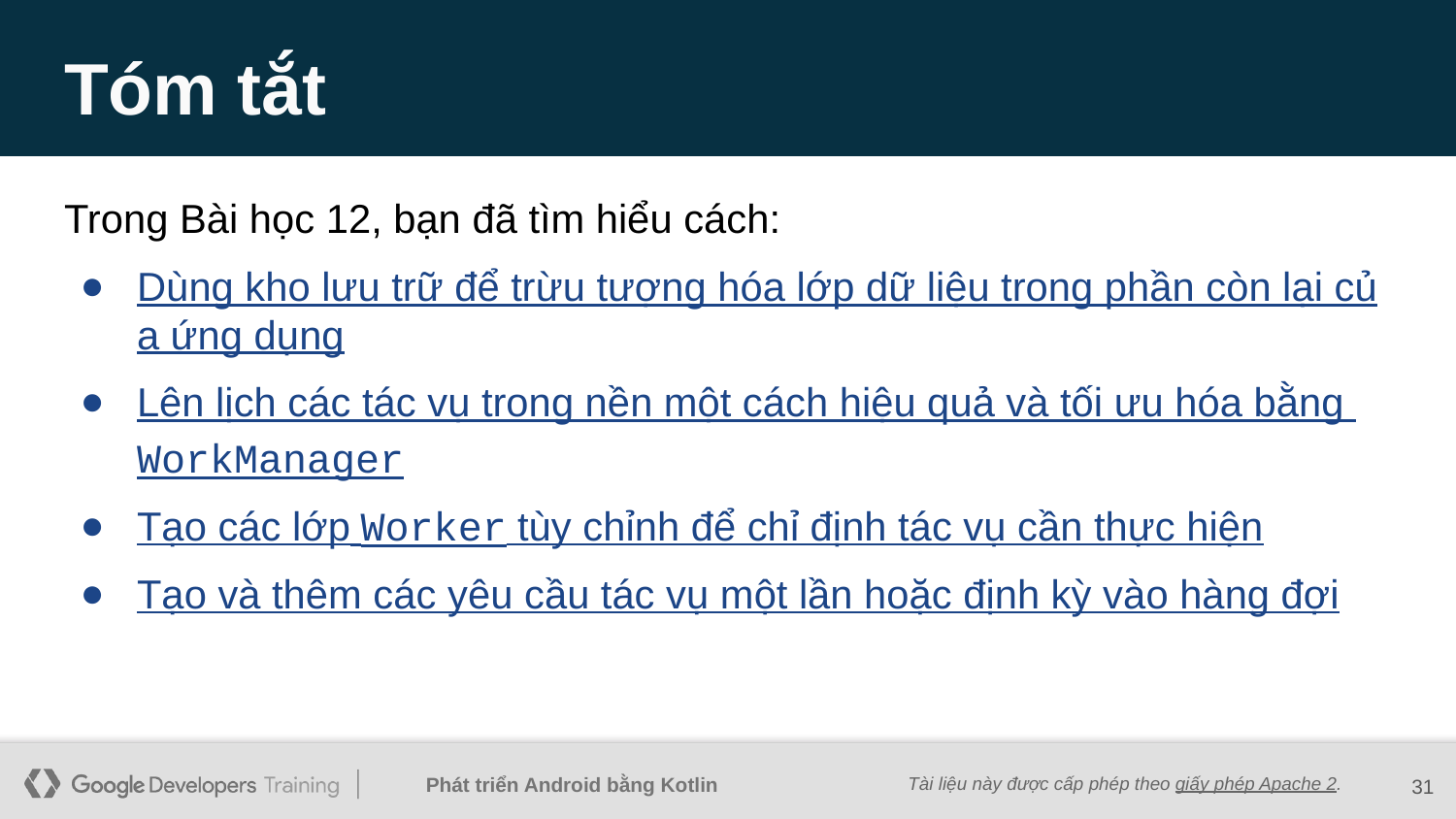

# Tóm tắt
Trong Bài học 12, bạn đã tìm hiểu cách:
Dùng kho lưu trữ để trừu tượng hóa lớp dữ liệu trong phần còn lại của ứng dụng
Lên lịch các tác vụ trong nền một cách hiệu quả và tối ưu hóa bằng WorkManager
Tạo các lớp Worker tùy chỉnh để chỉ định tác vụ cần thực hiện
Tạo và thêm các yêu cầu tác vụ một lần hoặc định kỳ vào hàng đợi
31